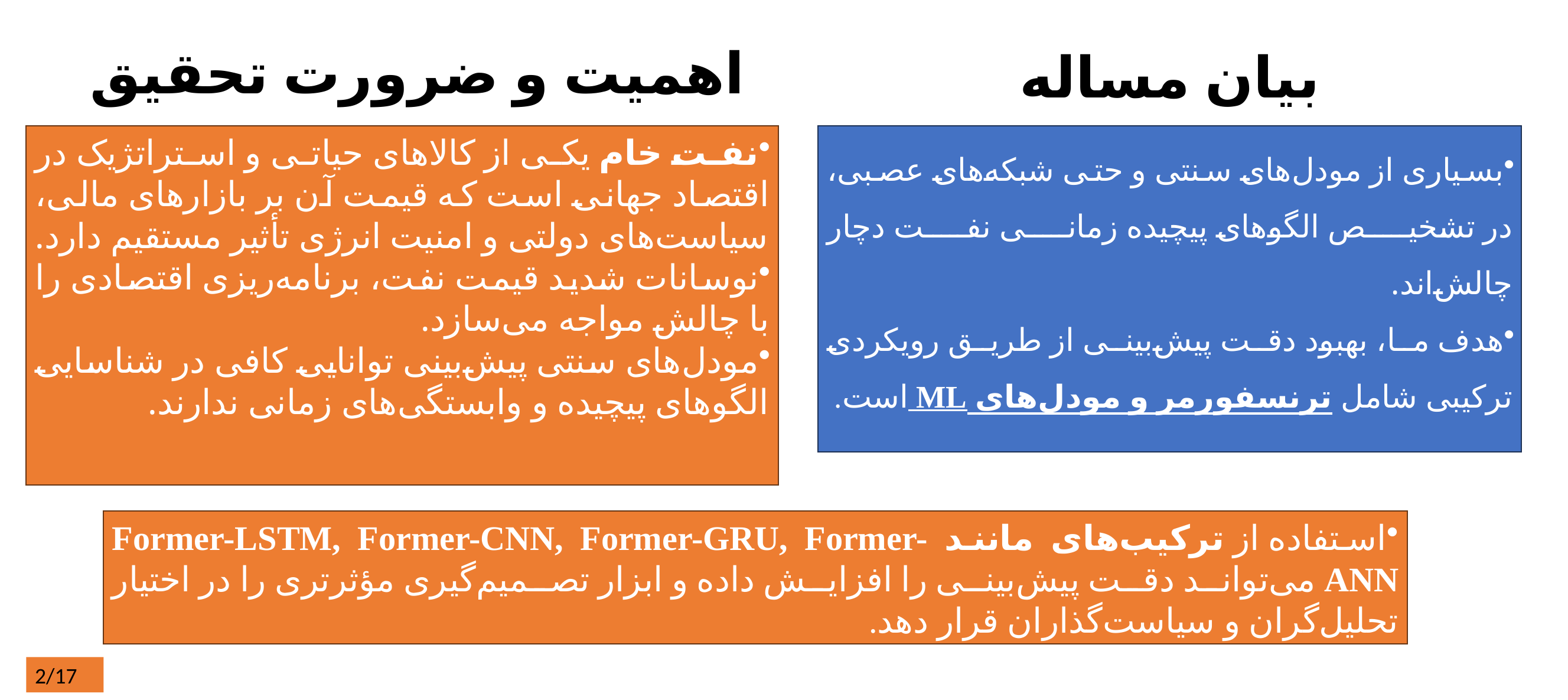

# بیان مساله
اهمیت و ضرورت تحقیق
نفت خام یکی از کالاهای حیاتی و استراتژیک در اقتصاد جهانی است که قیمت آن بر بازارهای مالی، سیاست‌های دولتی و امنیت انرژی تأثیر مستقیم دارد.
نوسانات شدید قیمت نفت، برنامه‌ریزی اقتصادی را با چالش مواجه می‌سازد.
مودل‌های سنتی پیش‌بینی توانایی کافی در شناسایی الگوهای پیچیده و وابستگی‌های زمانی ندارند.
بسیاری از مودل‌های سنتی و حتی شبکه‌های عصبی، در تشخیص الگوهای پیچیده زمانی نفت دچار چالش‌اند.
هدف ما، بهبود دقت پیش‌بینی از طریق رویکردی ترکیبی شامل ترنسفورمر و مودل‌های ML است.
استفاده از ترکیب‌های مانند Former-LSTM, Former-CNN, Former-GRU, Former-ANN می‌تواند دقت پیش‌بینی را افزایش داده و ابزار تصمیم‌گیری مؤثرتری را در اختیار تحلیل‌گران و سیاست‌گذاران قرار دهد.
2/17